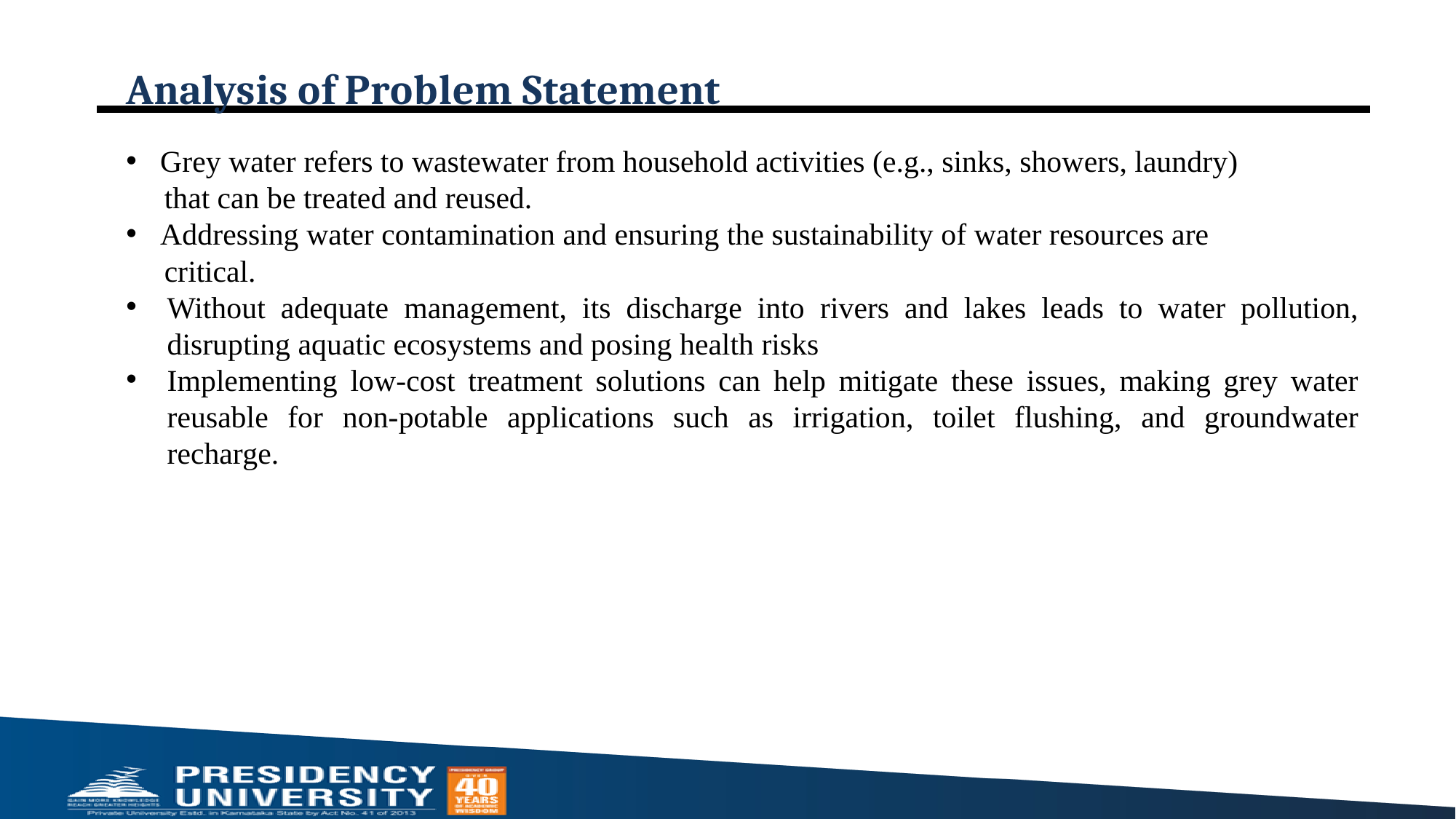

# Analysis of Problem Statement
Grey water refers to wastewater from household activities (e.g., sinks, showers, laundry)
     that can be treated and reused.
Addressing water contamination and ensuring the sustainability of water resources are
     critical.
Without adequate management, its discharge into rivers and lakes leads to water pollution, disrupting aquatic ecosystems and posing health risks
Implementing low-cost treatment solutions can help mitigate these issues, making grey water reusable for non-potable applications such as irrigation, toilet flushing, and groundwater recharge.